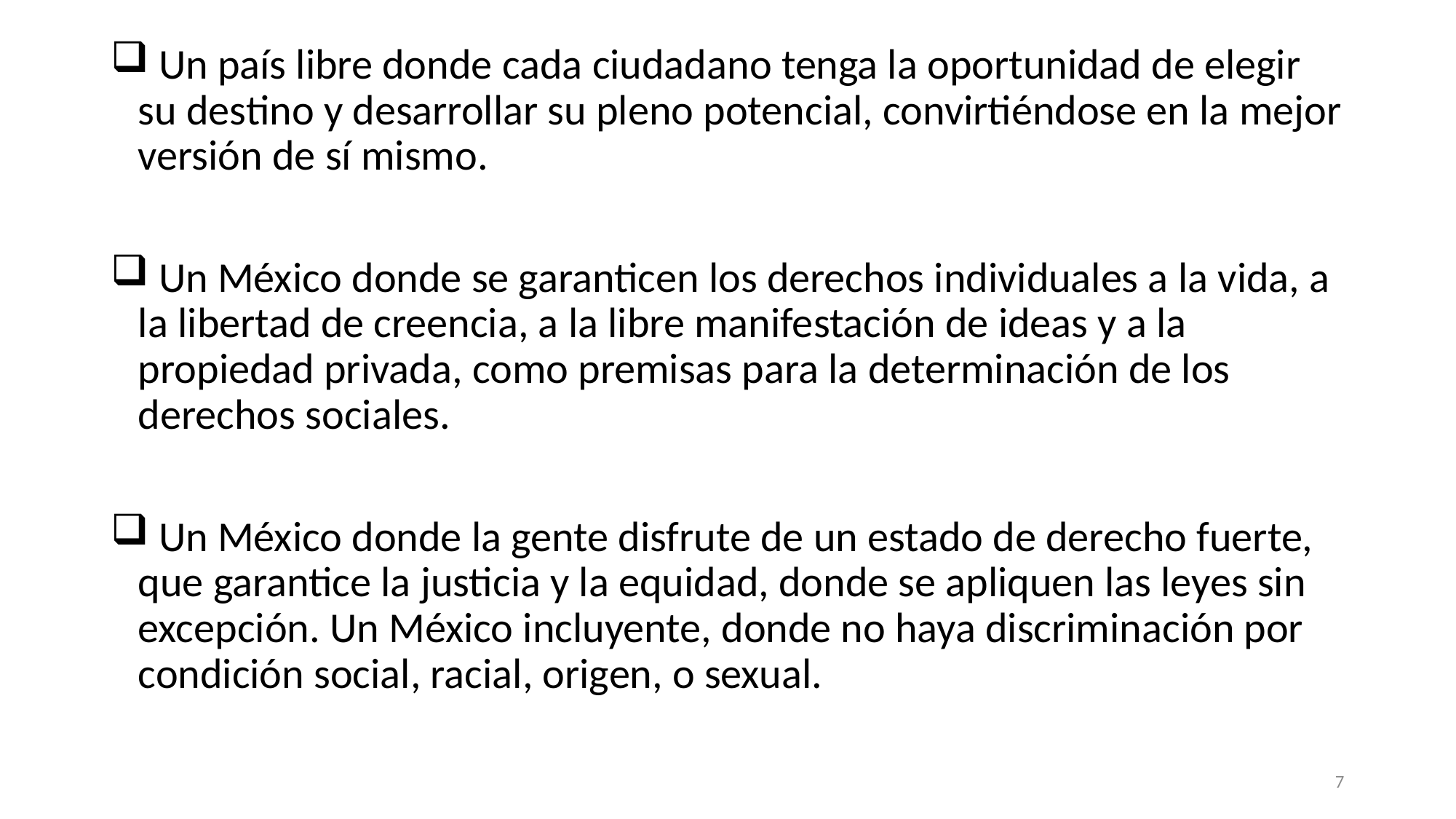

Un país libre donde cada ciudadano tenga la oportunidad de elegir su destino y desarrollar su pleno potencial, convirtiéndose en la mejor versión de sí mismo.

 Un México donde se garanticen los derechos individuales a la vida, a la libertad de creencia, a la libre manifestación de ideas y a la propiedad privada, como premisas para la determinación de los derechos sociales.

 Un México donde la gente disfrute de un estado de derecho fuerte, que garantice la justicia y la equidad, donde se apliquen las leyes sin excepción. Un México incluyente, donde no haya discriminación por condición social, racial, origen, o sexual.

7